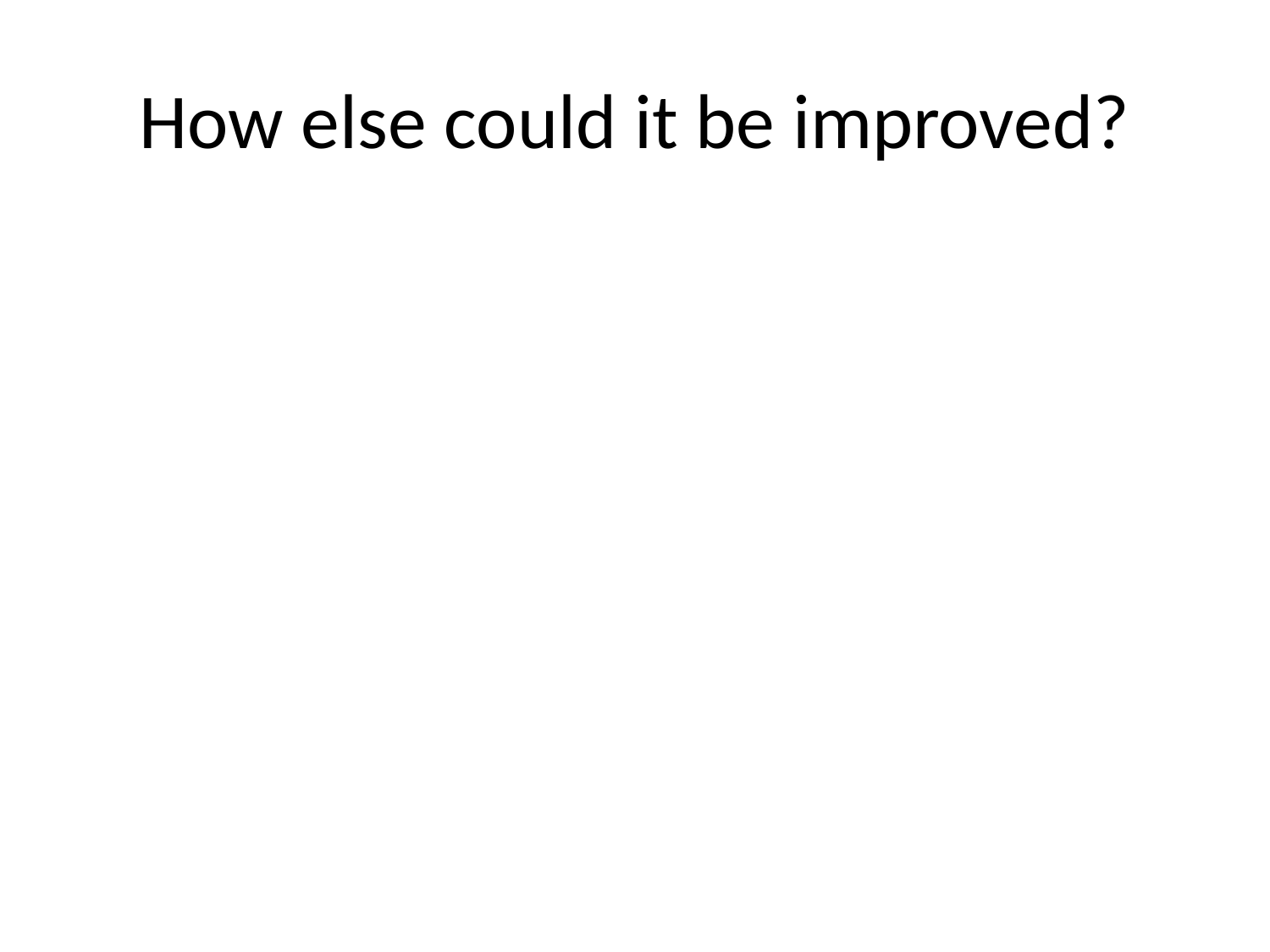

# How else could it be improved?